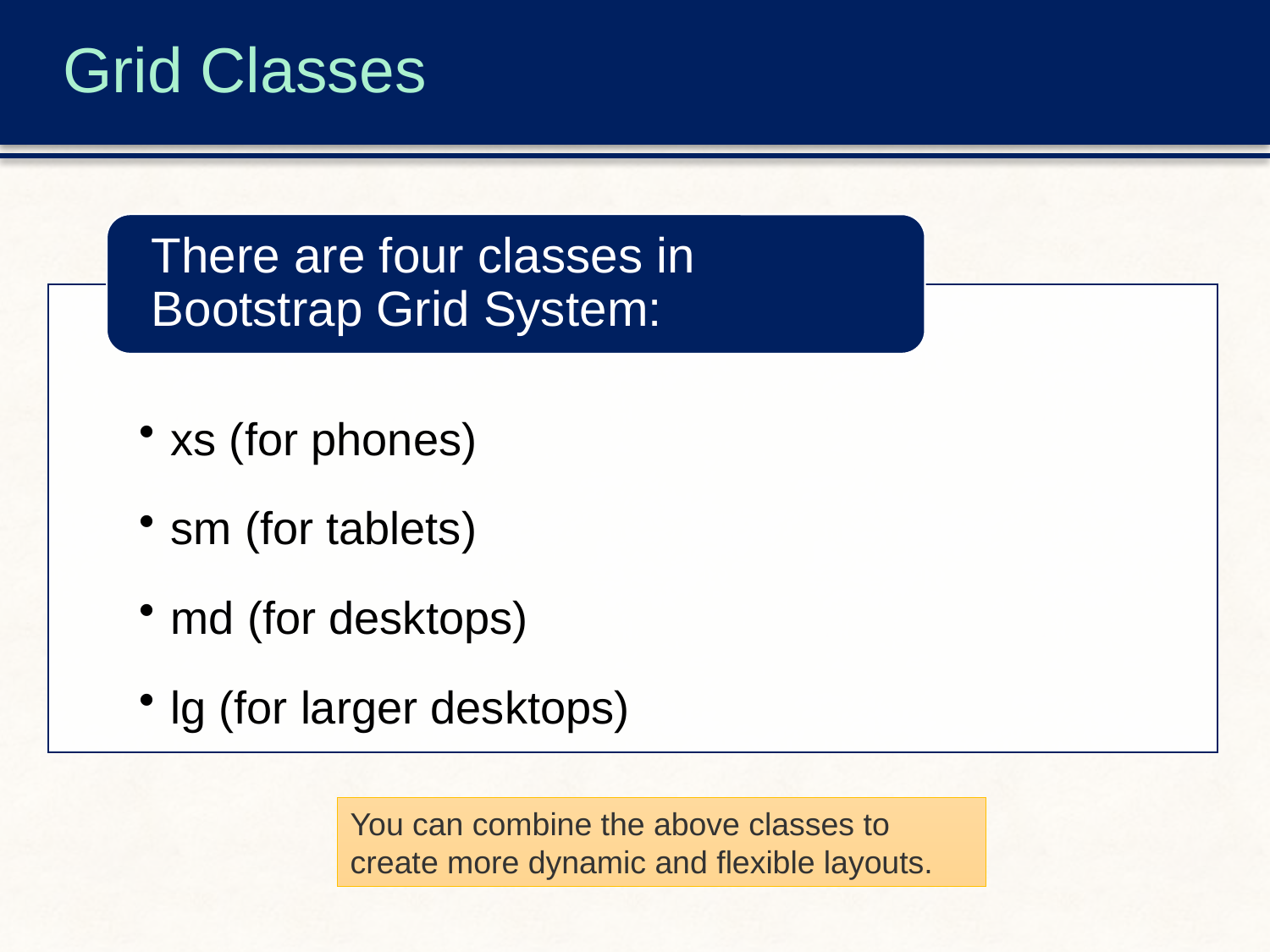

# Grid Classes
xs (for phones)
sm (for tablets)
md (for desktops)
lg (for larger desktops)
There are four classes in Bootstrap Grid System:
You can combine the above classes to create more dynamic and flexible layouts.